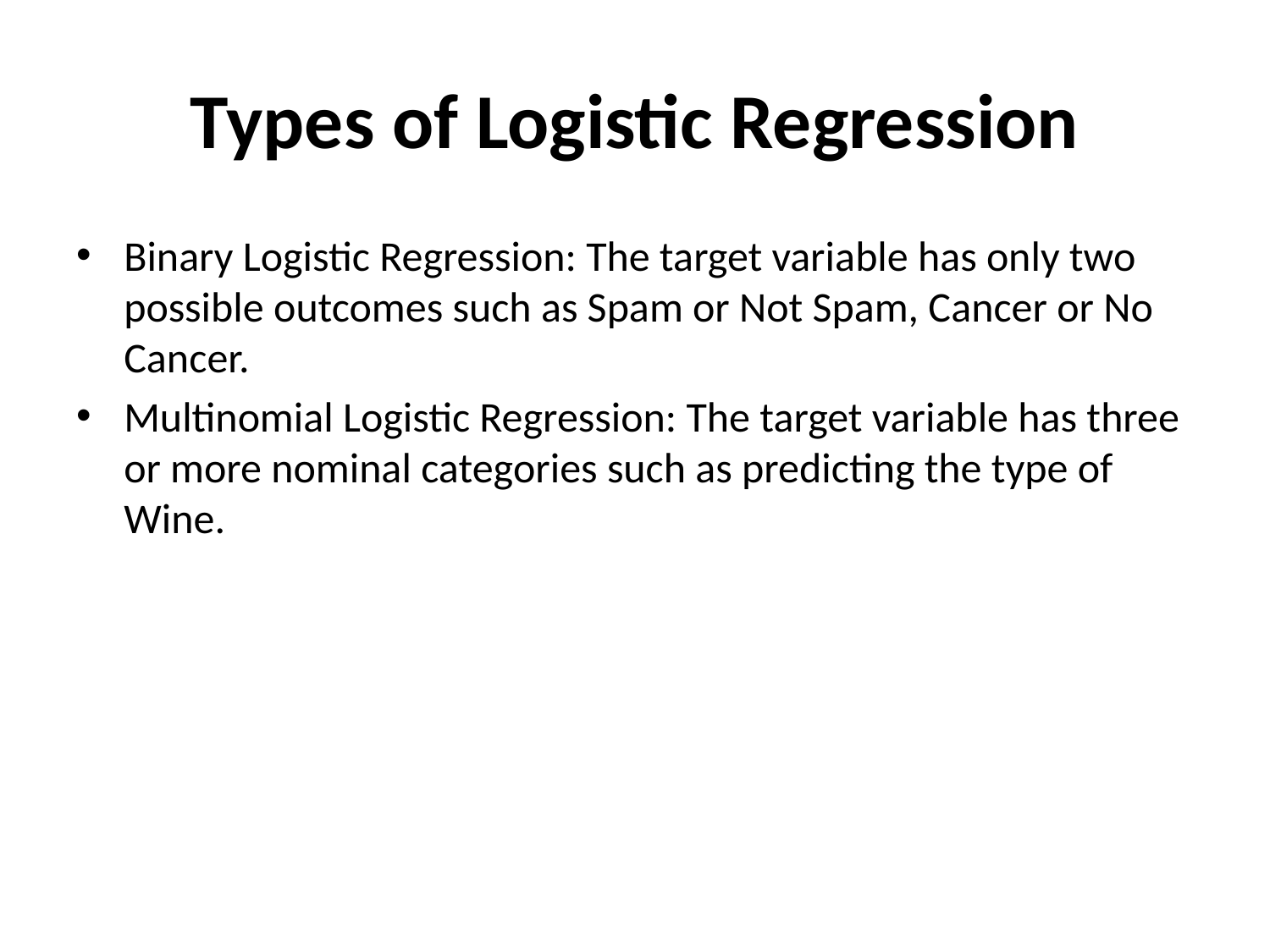

# Types of Logistic Regression
Binary Logistic Regression: The target variable has only two possible outcomes such as Spam or Not Spam, Cancer or No Cancer.
Multinomial Logistic Regression: The target variable has three or more nominal categories such as predicting the type of Wine.